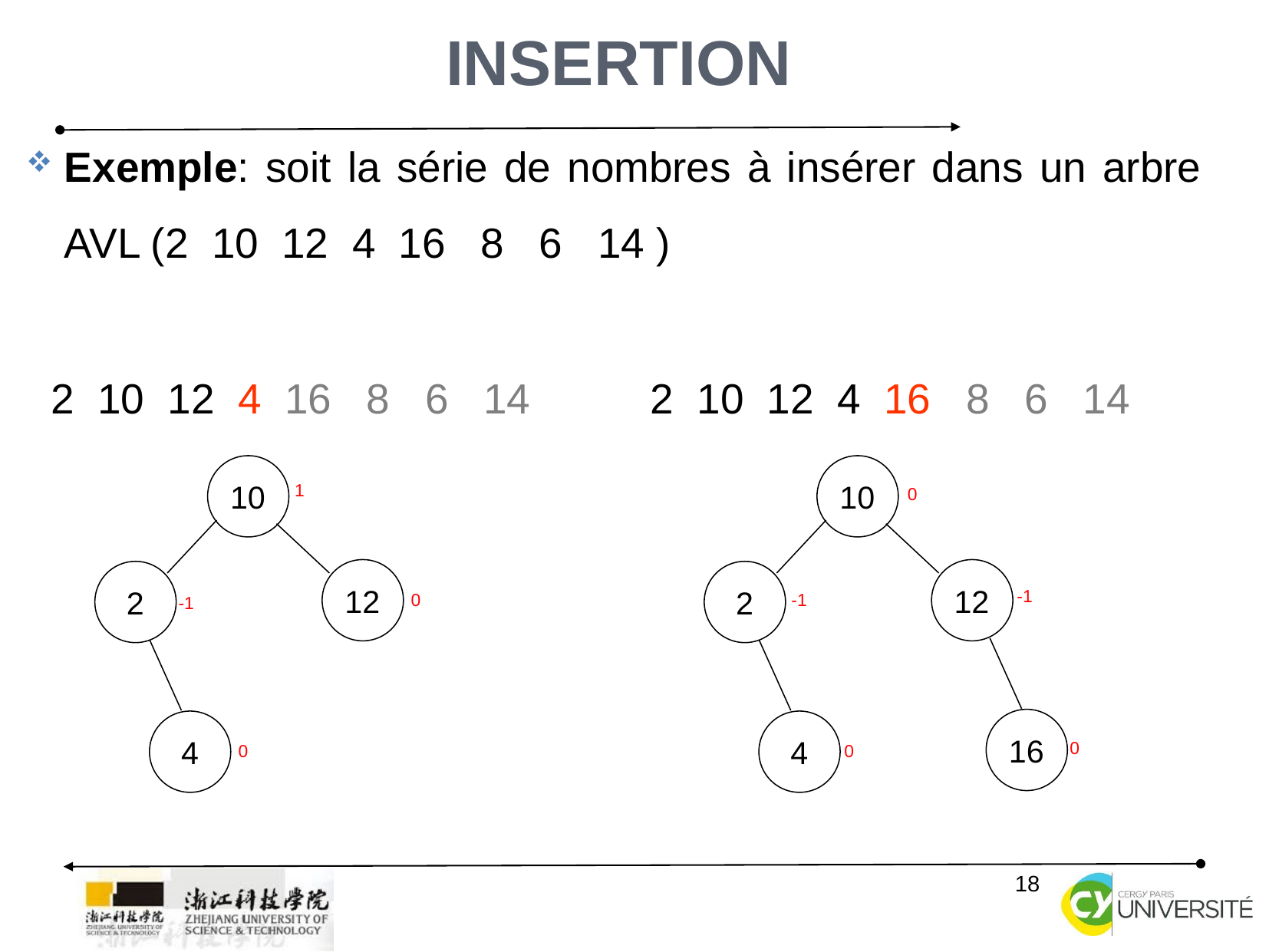

18
Insertion
Exemple: soit la série de nombres à insérer dans un arbre AVL (2  10  12  4  16   8   6   14 )
2  10  12  4  16   8   6   14
2  10  12  4  16   8   6   14

10
1

12

2
0
-1

4
0

10
0

12

2
-1
-1

16

4
0
0